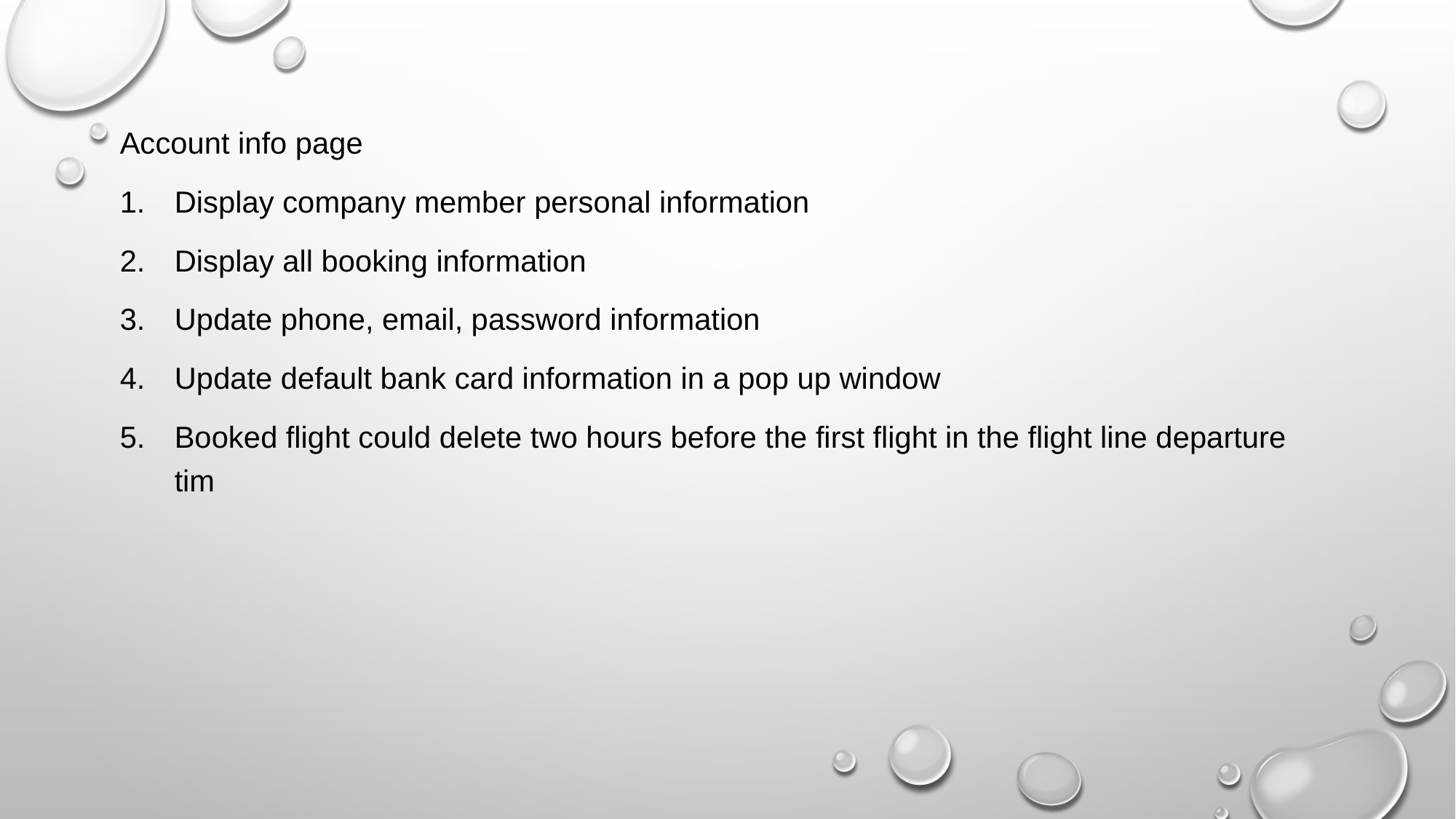

Account info page
Display company member personal information
Display all booking information
Update phone, email, password information
Update default bank card information in a pop up window
Booked flight could delete two hours before the first flight in the flight line departure tim